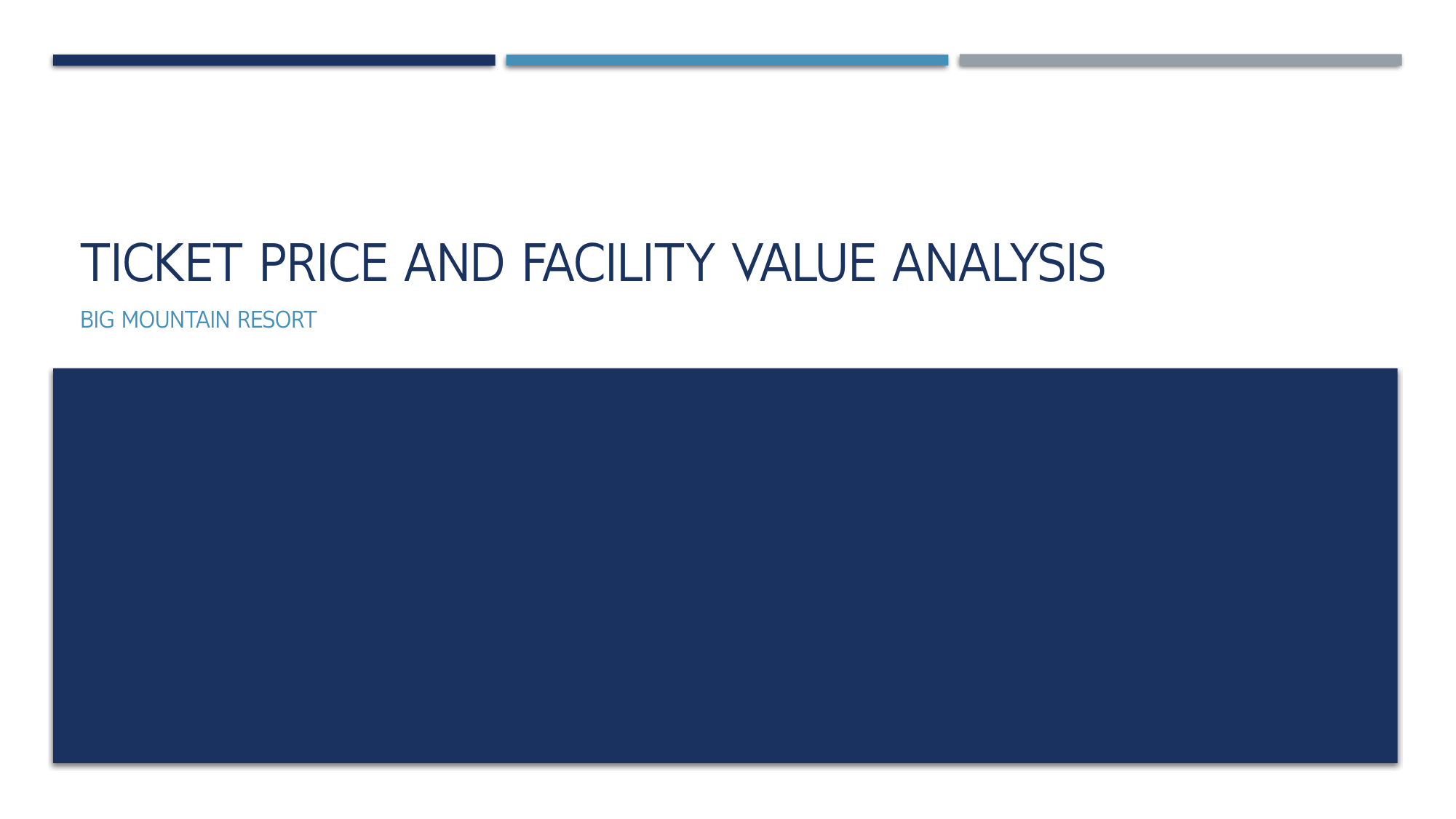

# Ticket Price and Facility Value Analysis
Big Mountain Resort